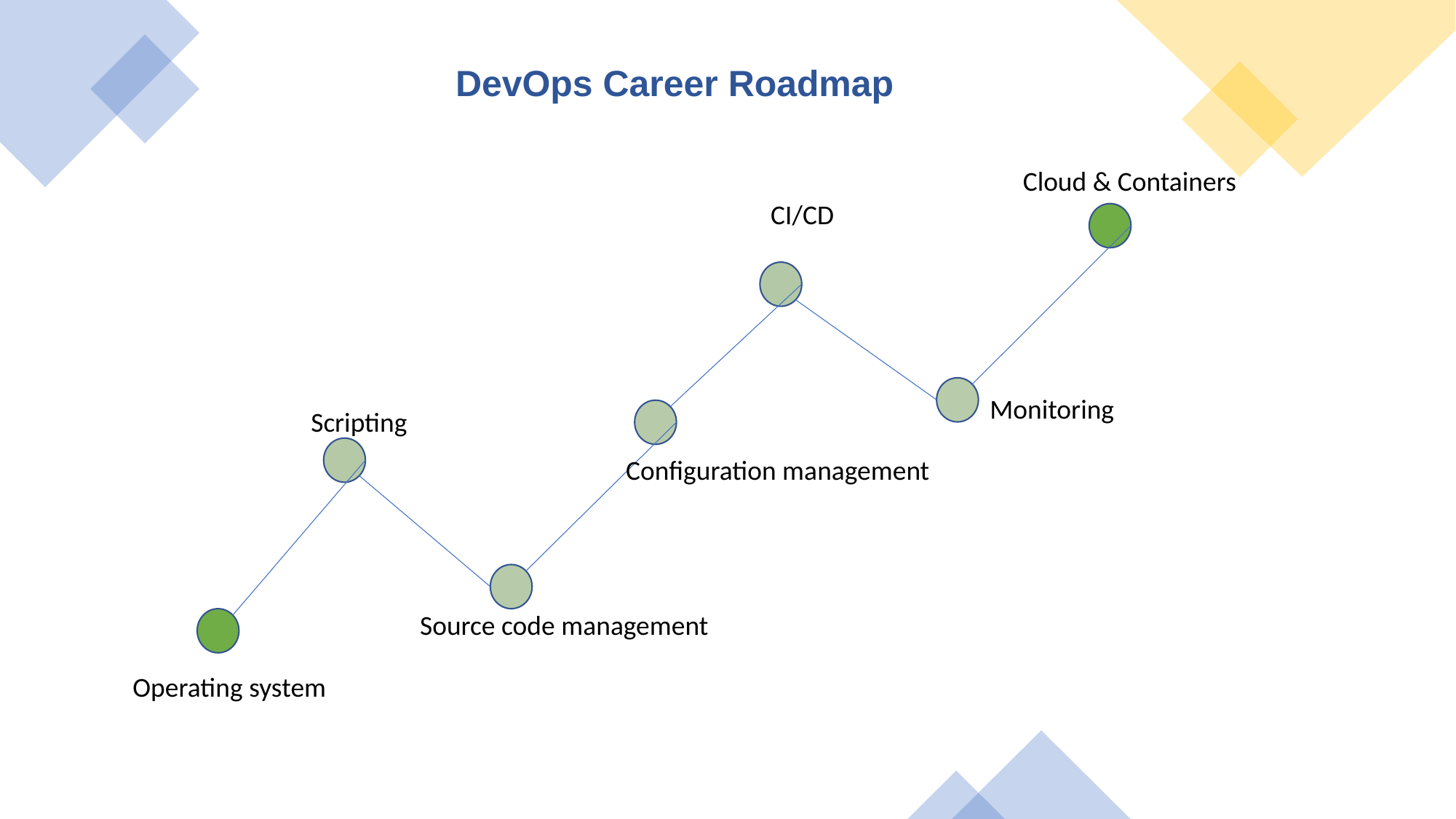

DevOps Career Roadmap

Cloud & Containers
CI/CD

Monitoring
Scripting

Configuration management

Source code management

Operating system